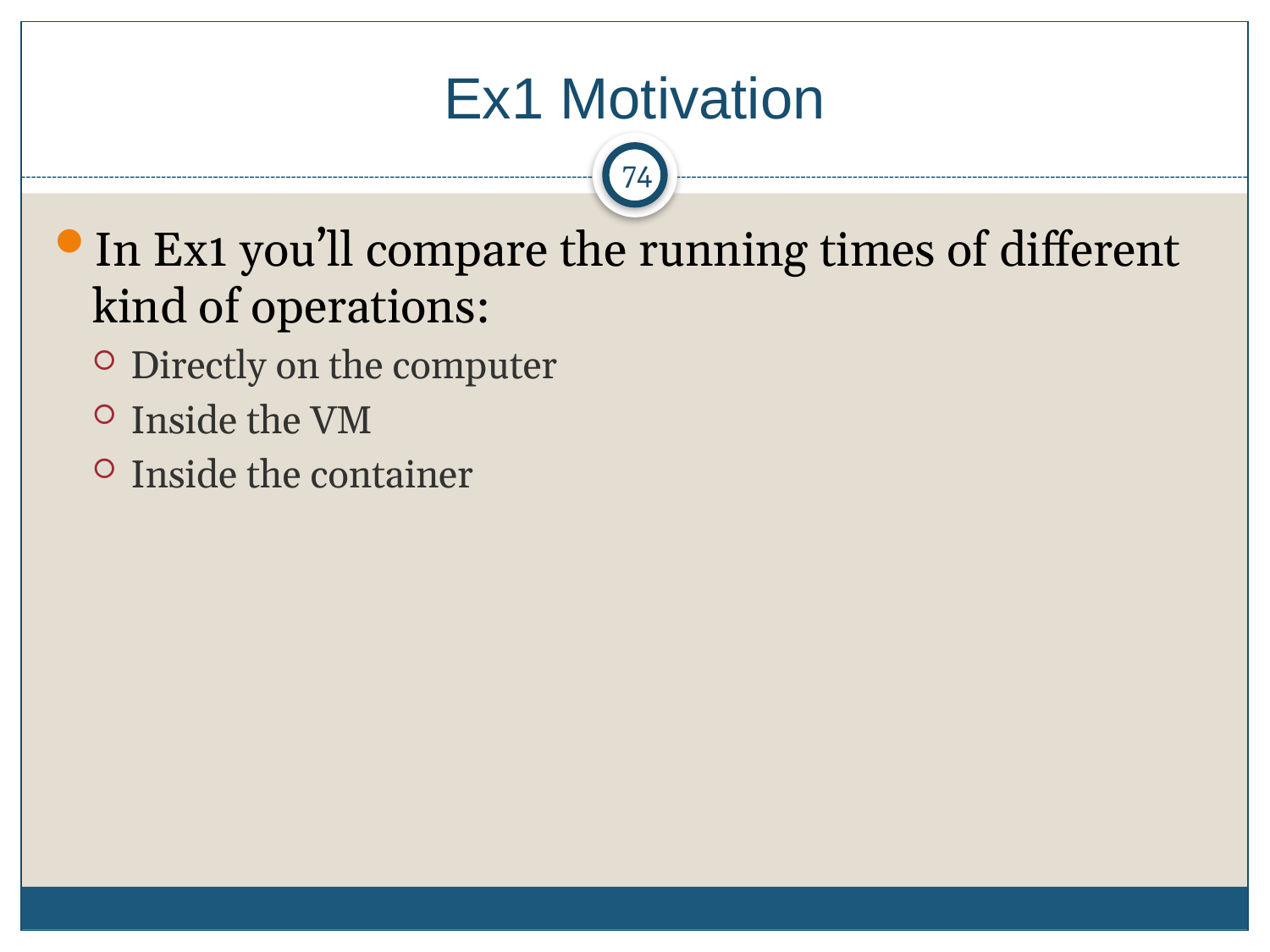

# Ex1 Motivation
74
In Ex1 you’ll compare the running times of different kind of operations:
Directly on the computer
Inside the VM
Inside the container